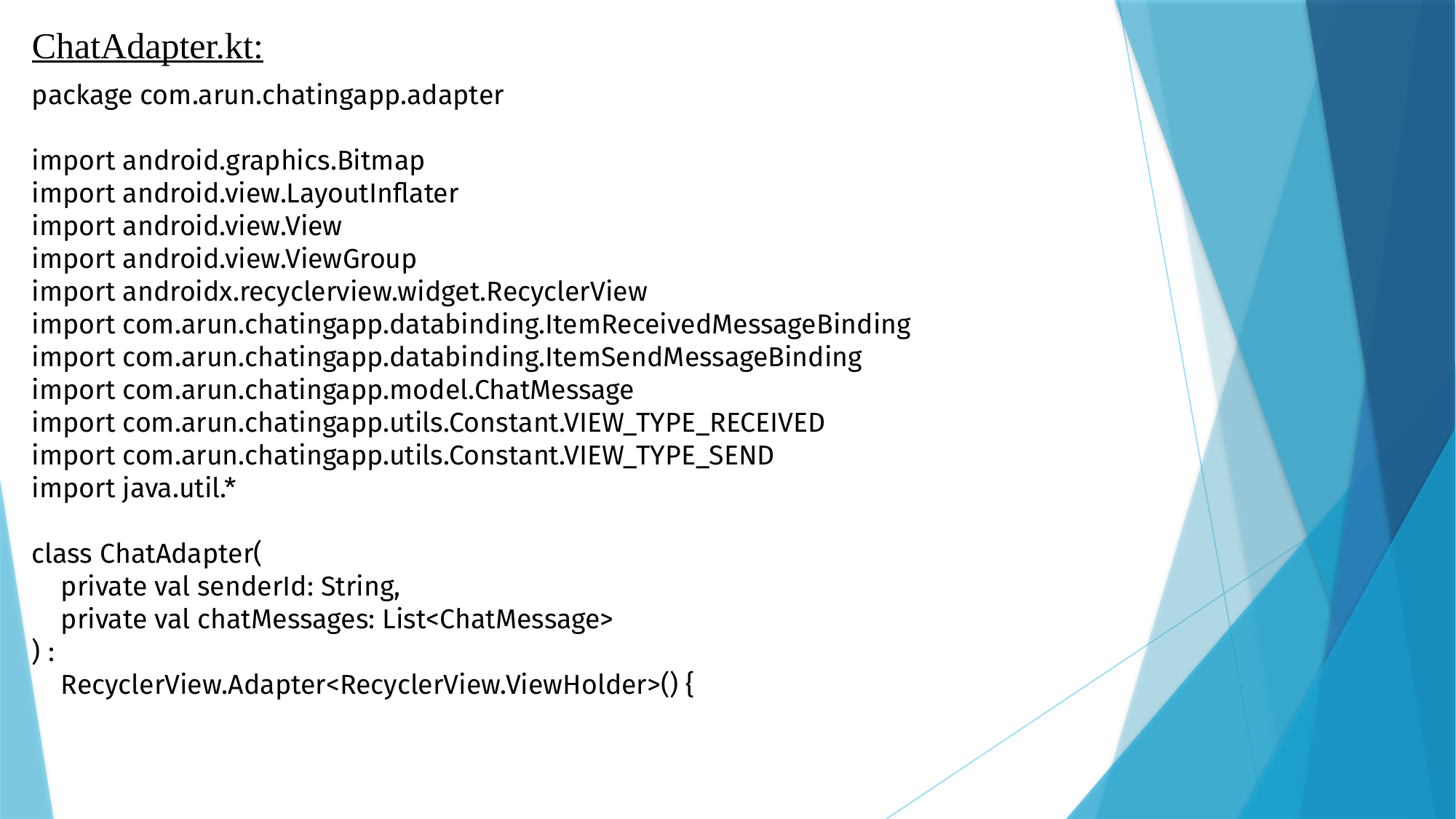

ChatAdapter.kt:
package com.arun.chatingapp.adapter

import android.graphics.Bitmap
import android.view.LayoutInflater
import android.view.View
import android.view.ViewGroup
import androidx.recyclerview.widget.RecyclerView
import com.arun.chatingapp.databinding.ItemReceivedMessageBinding
import com.arun.chatingapp.databinding.ItemSendMessageBinding
import com.arun.chatingapp.model.ChatMessage
import com.arun.chatingapp.utils.Constant.VIEW_TYPE_RECEIVED
import com.arun.chatingapp.utils.Constant.VIEW_TYPE_SEND
import java.util.*

class ChatAdapter(
    private val senderId: String,
    private val chatMessages: List<ChatMessage>
) :
    RecyclerView.Adapter<RecyclerView.ViewHolder>() {